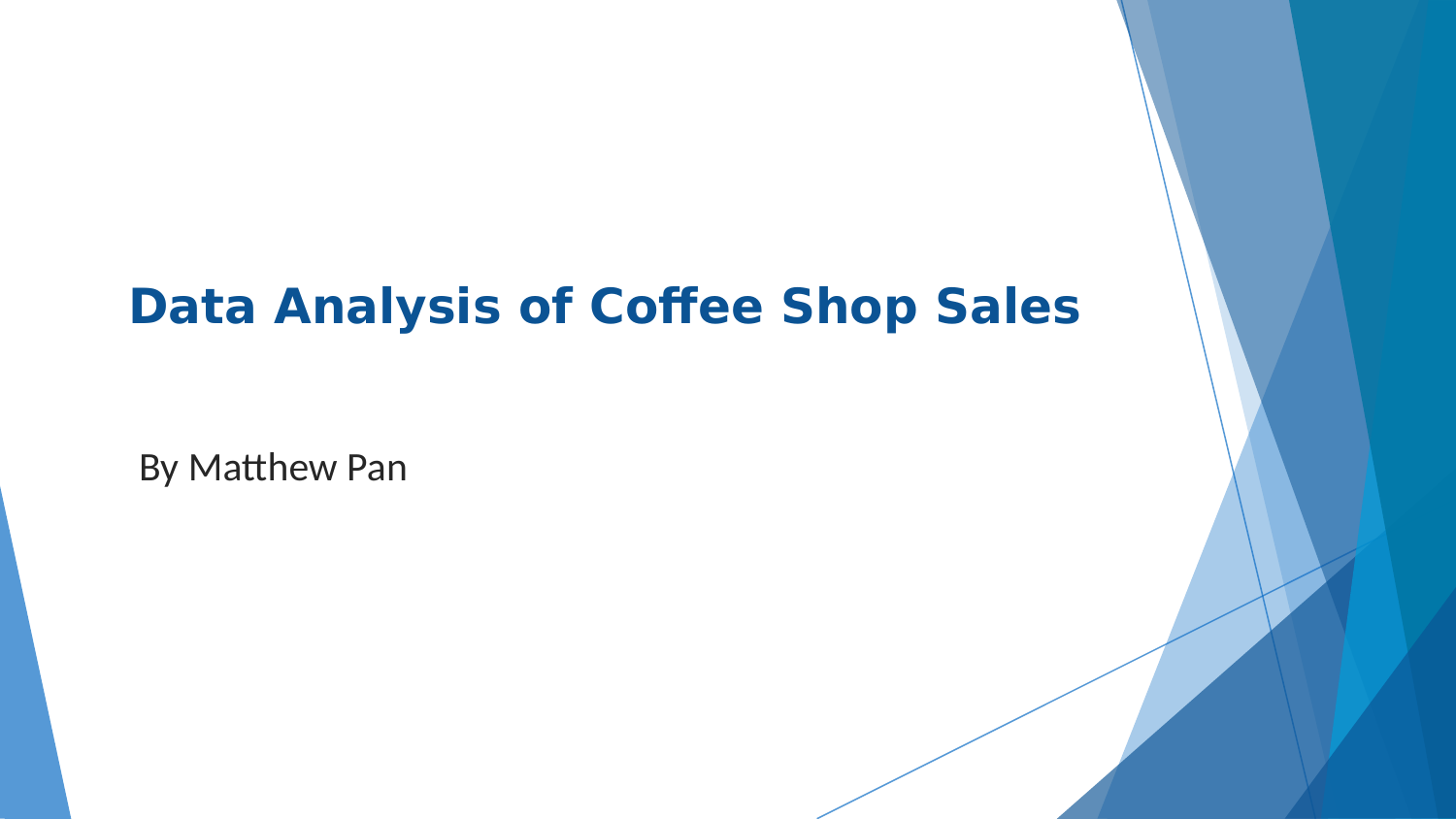

# Data Analysis of Coffee Shop Sales
By Matthew Pan